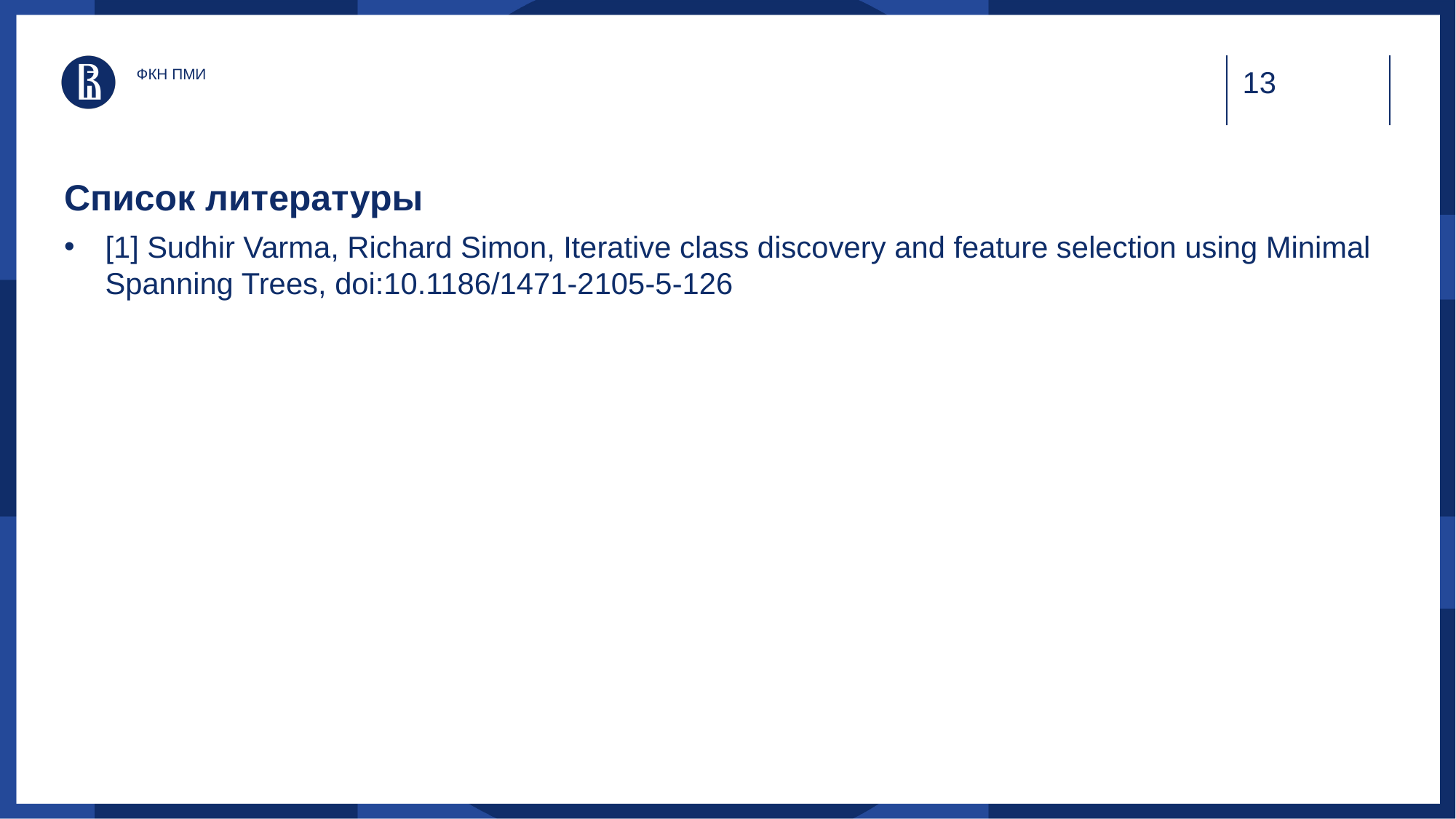

ФКН ПМИ
# Список литературы
[1] Sudhir Varma, Richard Simon, Iterative class discovery and feature selection using Minimal Spanning Trees, doi:10.1186/1471-2105-5-126